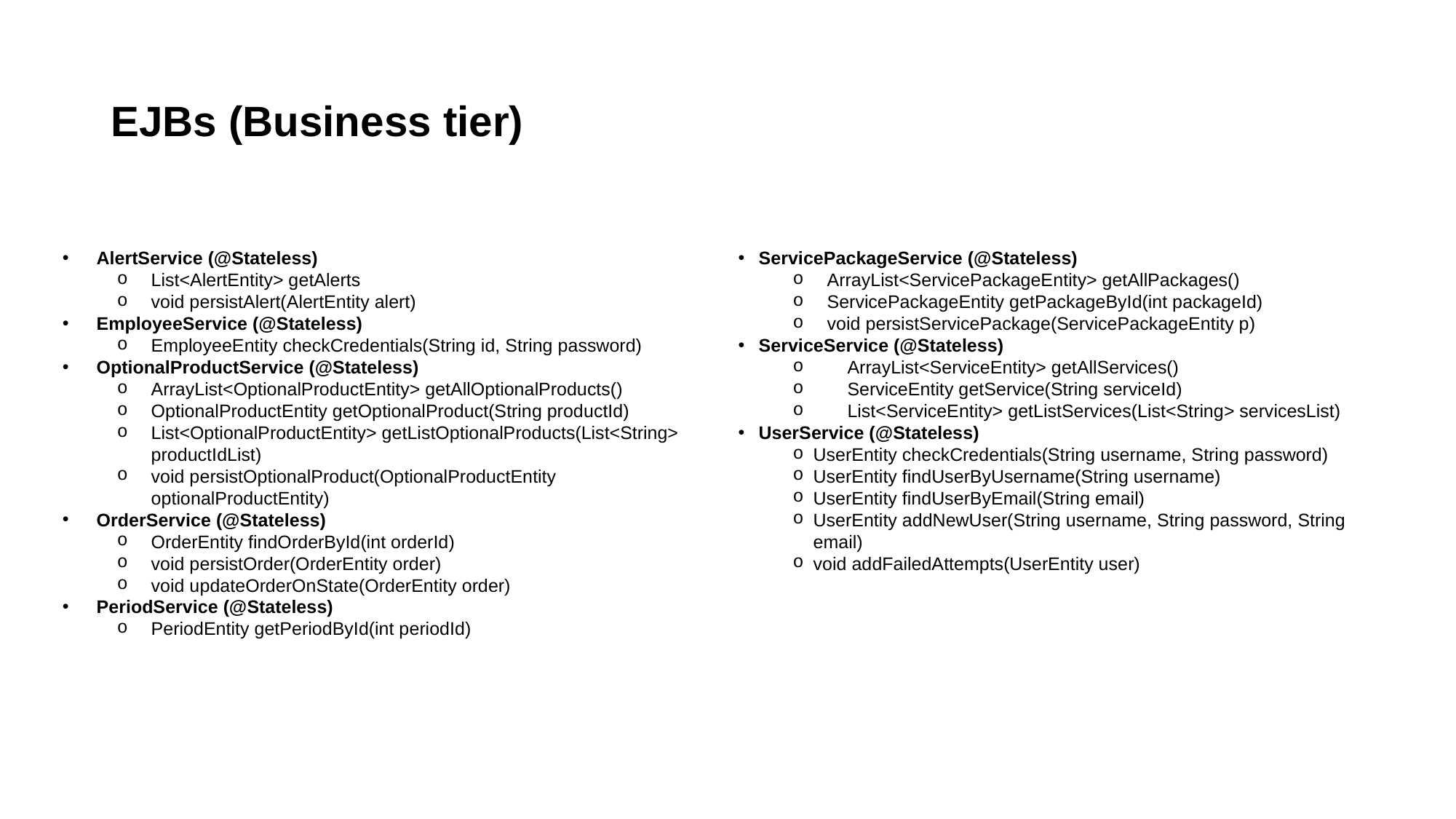

EJBs (Business tier)
AlertService (@Stateless)
List<AlertEntity> getAlerts
void persistAlert(AlertEntity alert)
EmployeeService (@Stateless)
EmployeeEntity checkCredentials(String id, String password)
OptionalProductService (@Stateless)
ArrayList<OptionalProductEntity> getAllOptionalProducts()
OptionalProductEntity getOptionalProduct(String productId)
List<OptionalProductEntity> getListOptionalProducts(List<String> productIdList)
void persistOptionalProduct(OptionalProductEntity optionalProductEntity)
OrderService (@Stateless)
OrderEntity findOrderById(int orderId)
void persistOrder(OrderEntity order)
void updateOrderOnState(OrderEntity order)
PeriodService (@Stateless)
PeriodEntity getPeriodById(int periodId)

ServicePackageService (@Stateless)
ArrayList<ServicePackageEntity> getAllPackages()
ServicePackageEntity getPackageById(int packageId)
void persistServicePackage(ServicePackageEntity p)
ServiceService (@Stateless)
ArrayList<ServiceEntity> getAllServices()
ServiceEntity getService(String serviceId)
List<ServiceEntity> getListServices(List<String> servicesList)
UserService (@Stateless)
UserEntity checkCredentials(String username, String password)
UserEntity findUserByUsername(String username)
UserEntity findUserByEmail(String email)
UserEntity addNewUser(String username, String password, String email)
void addFailedAttempts(UserEntity user)